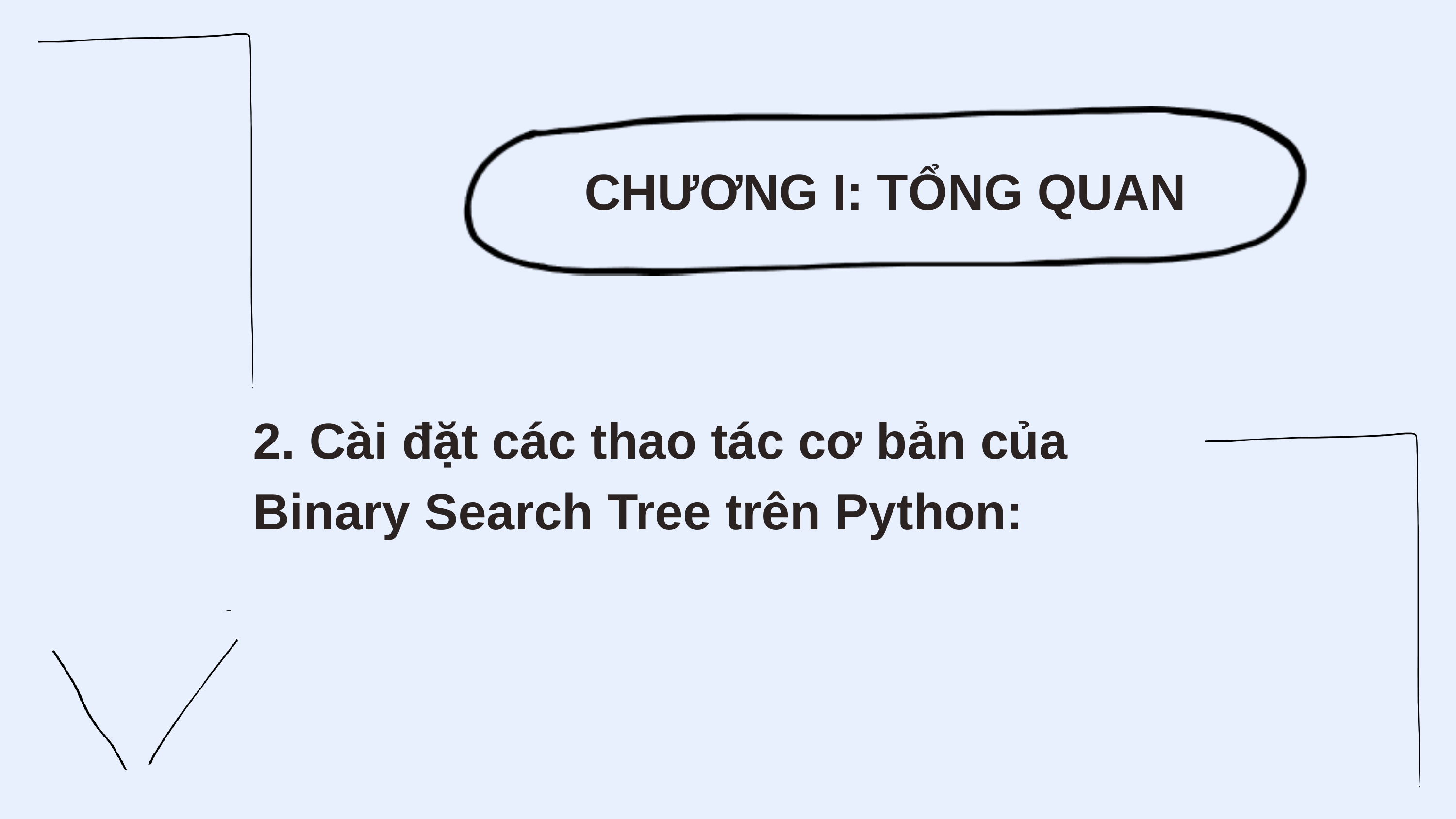

CHƯƠNG I: TỔNG QUAN
2. Cài đặt các thao tác cơ bản của Binary Search Tree trên Python: